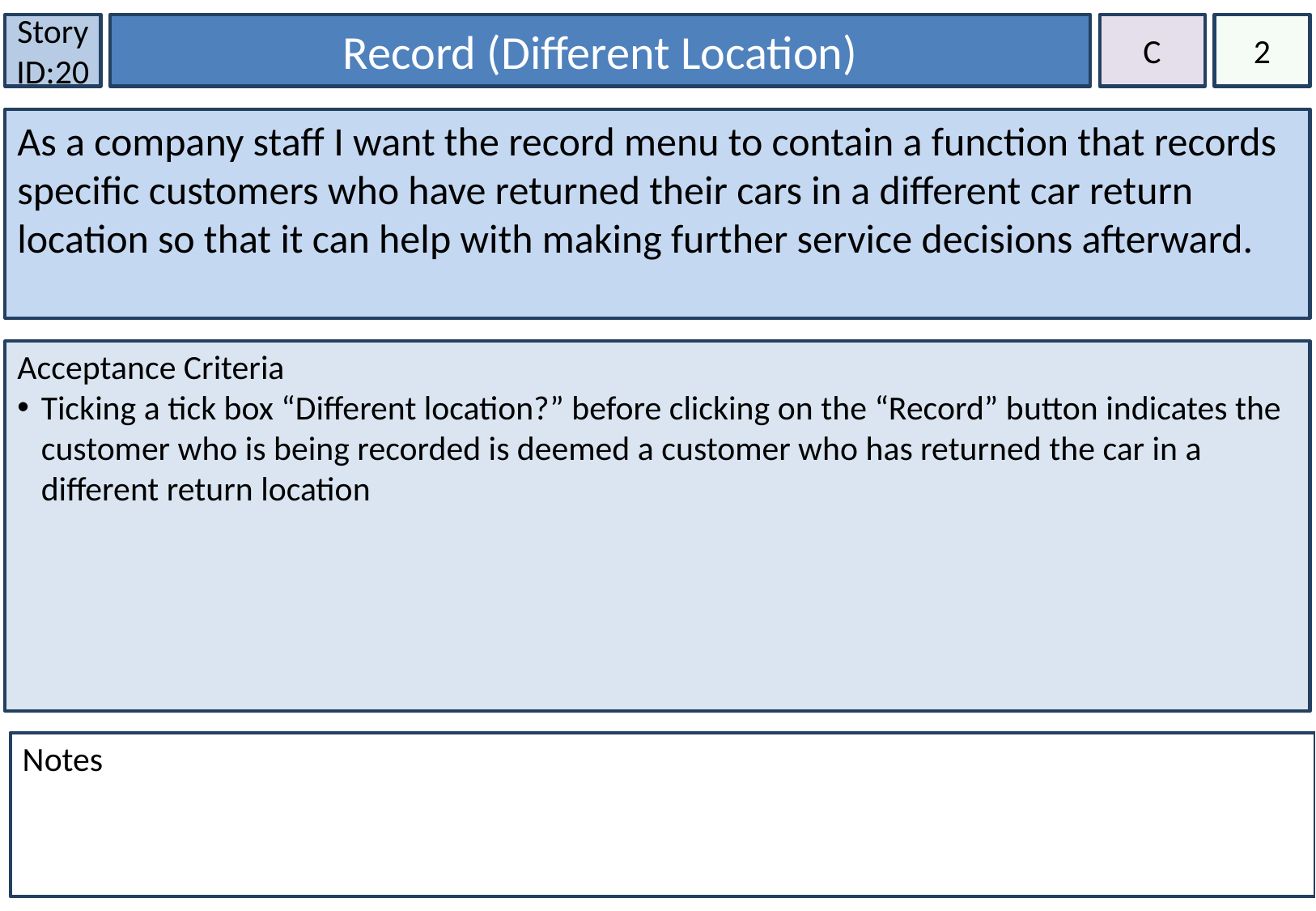

Story ID:20
Record (Different Location)
C
2
As a company staff I want the record menu to contain a function that records specific customers who have returned their cars in a different car return location so that it can help with making further service decisions afterward.
Acceptance Criteria
Ticking a tick box “Different location?” before clicking on the “Record” button indicates the customer who is being recorded is deemed a customer who has returned the car in a different return location

Notes